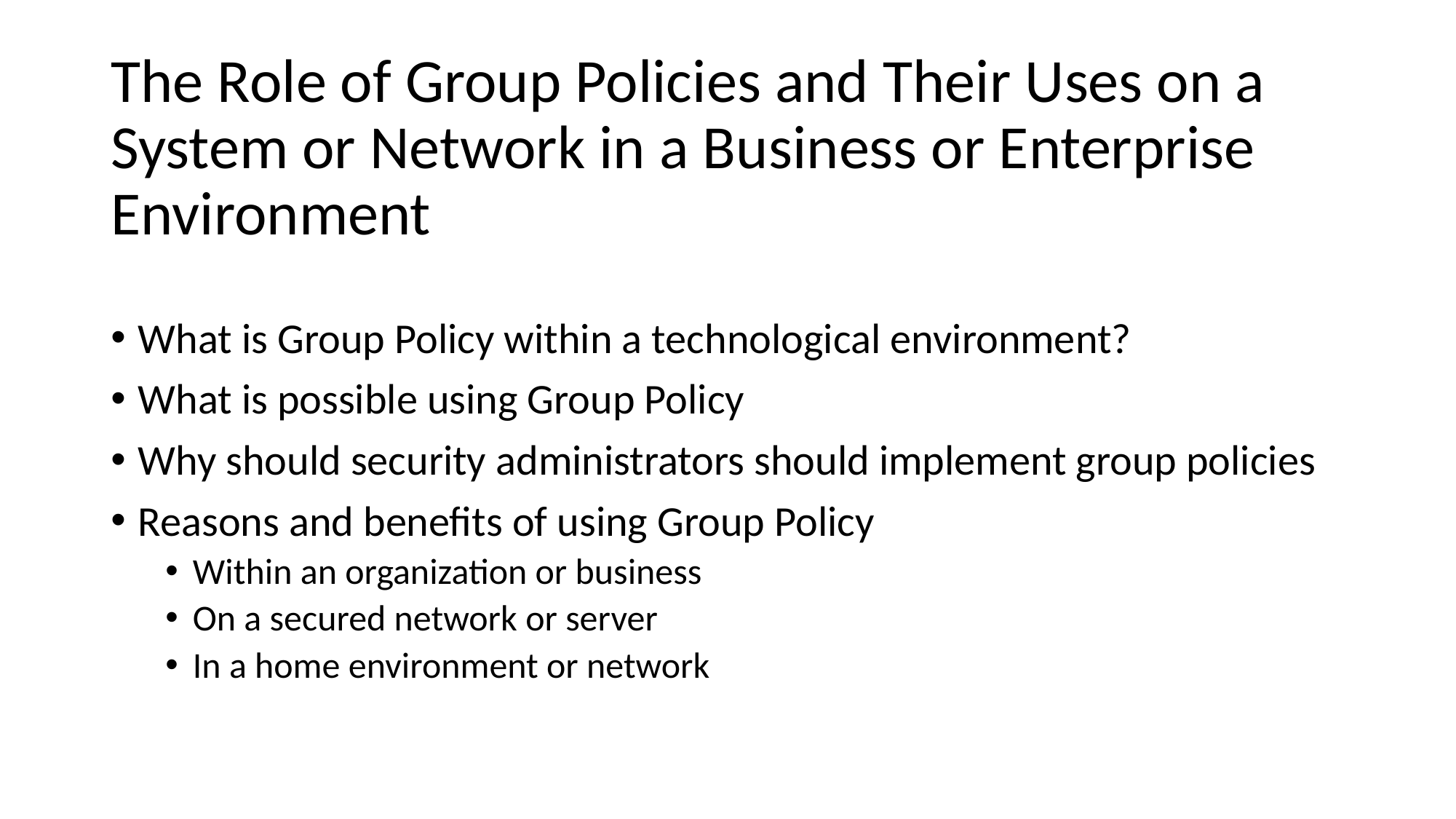

# The Role of Group Policies and Their Uses on a System or Network in a Business or Enterprise Environment
What is Group Policy within a technological environment?
What is possible using Group Policy
Why should security administrators should implement group policies
Reasons and benefits of using Group Policy
Within an organization or business
On a secured network or server
In a home environment or network